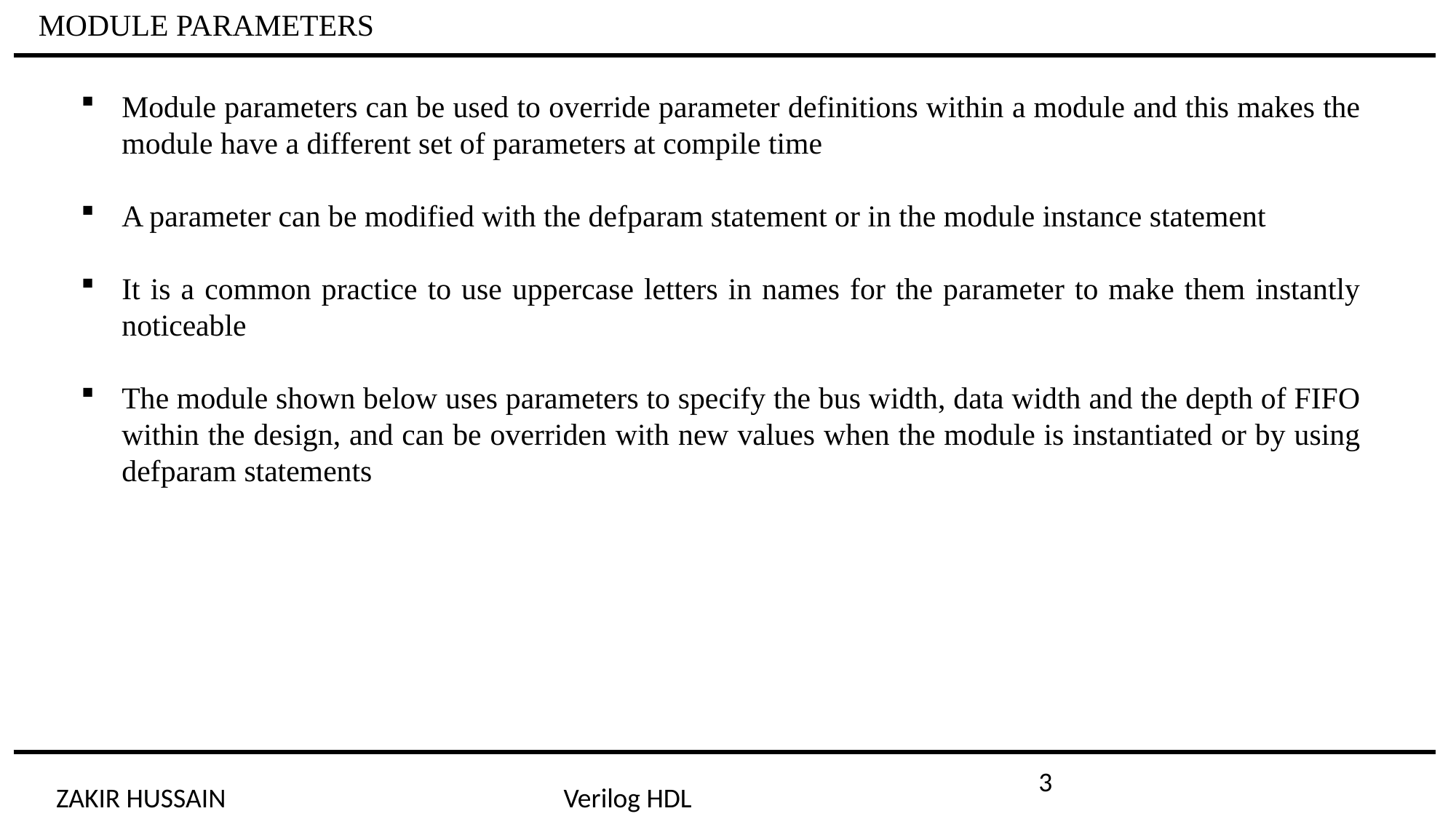

MODULE PARAMETERS
Module parameters can be used to override parameter definitions within a module and this makes the module have a different set of parameters at compile time

A parameter can be modified with the defparam statement or in the module instance statement

It is a common practice to use uppercase letters in names for the parameter to make them instantly noticeable

The module shown below uses parameters to specify the bus width, data width and the depth of FIFO within the design, and can be overriden with new values when the module is instantiated or by using defparam statements
3